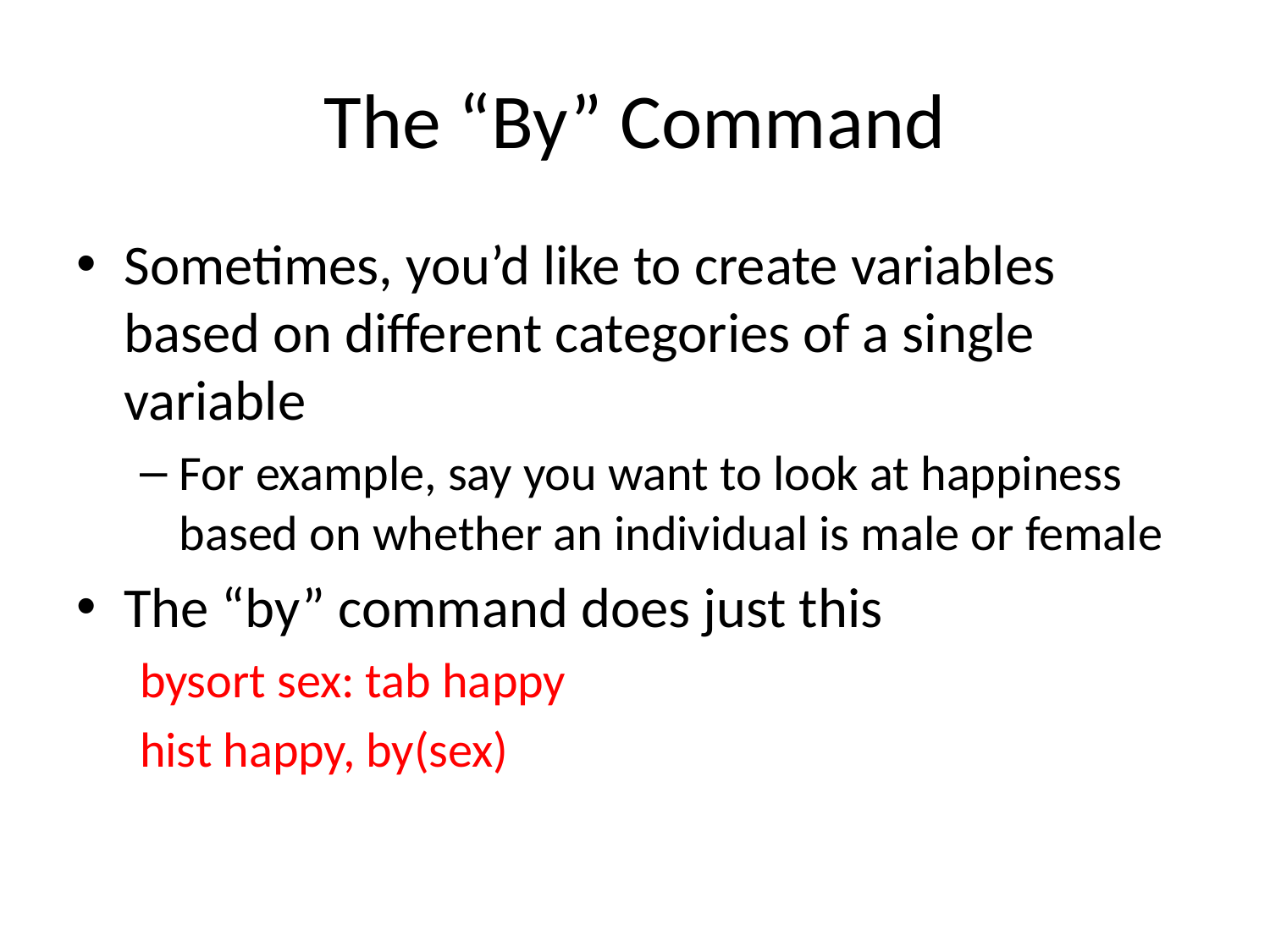

# The “By” Command
Sometimes, you’d like to create variables based on different categories of a single variable
For example, say you want to look at happiness based on whether an individual is male or female
The “by” command does just this
bysort sex: tab happy
hist happy, by(sex)